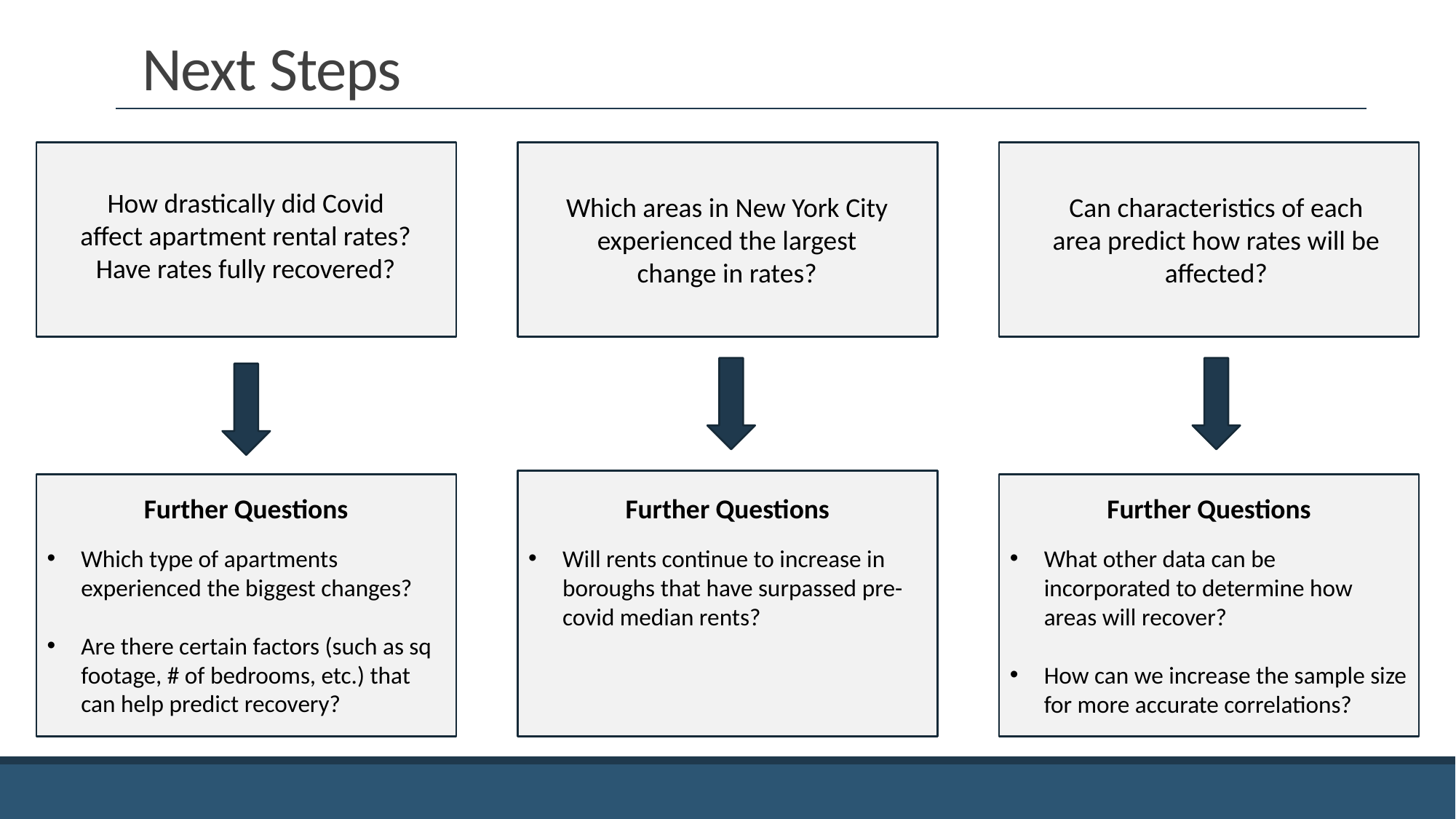

# Next Steps

How drastically did Covid affect apartment rental rates? Have rates fully recovered?

Which areas in New York City experienced the largest change in rates?
Can characteristics of each area predict how rates will be affected?

Further Questions
Further Questions
Further Questions
Which type of apartments experienced the biggest changes?

Are there certain factors (such as sq footage, # of bedrooms, etc.) that can help predict recovery?
Will rents continue to increase in boroughs that have surpassed pre-covid median rents?
What other data can be incorporated to determine how areas will recover?

How can we increase the sample size for more accurate correlations?